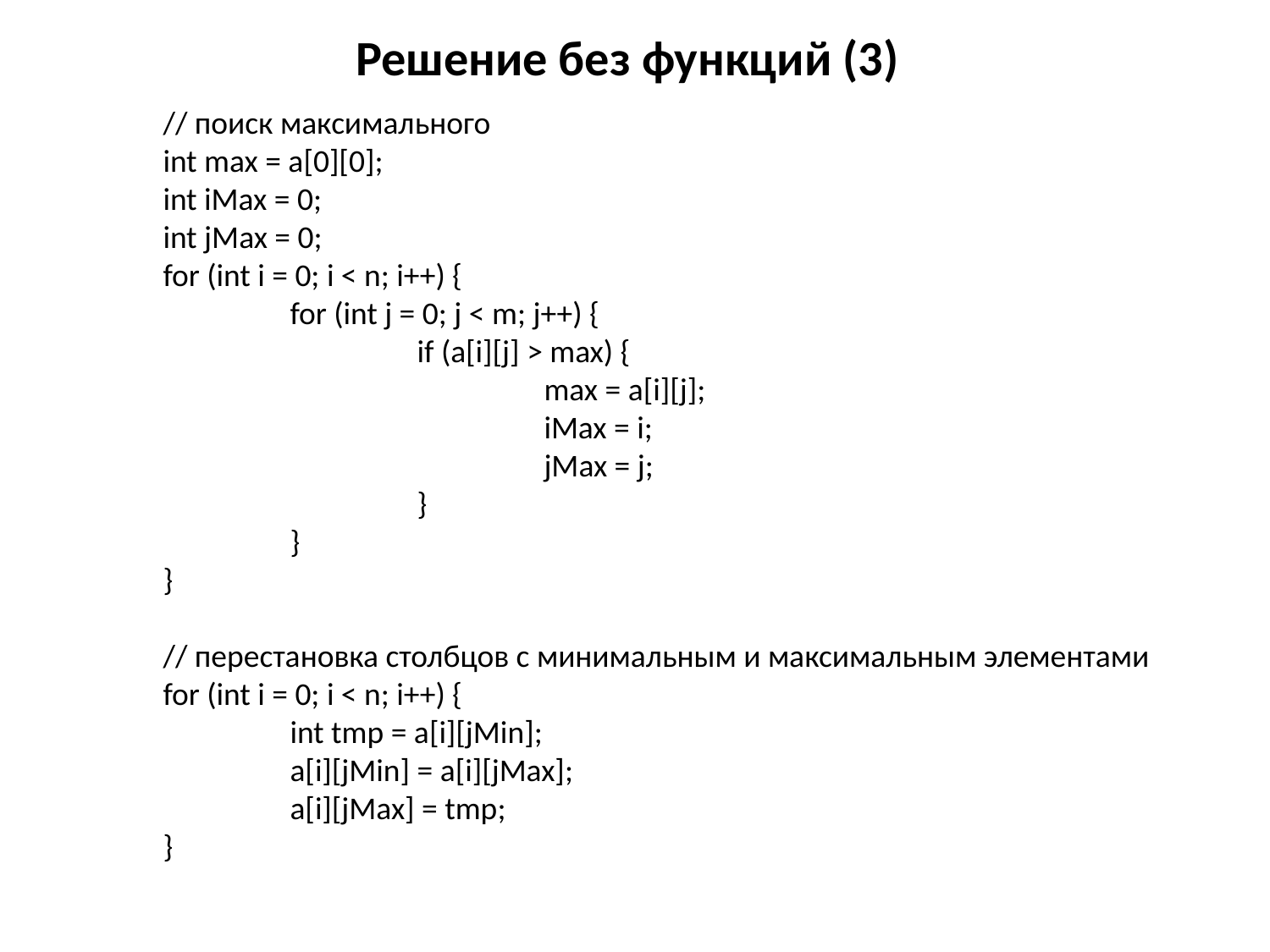

# Решение без функций (3)
	// поиск максимального
	int max = a[0][0];
	int iMax = 0;
	int jMax = 0;
	for (int i = 0; i < n; i++) {
		for (int j = 0; j < m; j++) {
			if (a[i][j] > max) {
				max = a[i][j];
				iMax = i;
				jMax = j;
			}
		}
	}

	// перестановка столбцов с минимальным и максимальным элементами
	for (int i = 0; i < n; i++) {
		int tmp = a[i][jMin];
		a[i][jMin] = a[i][jMax];
		a[i][jMax] = tmp;
	}